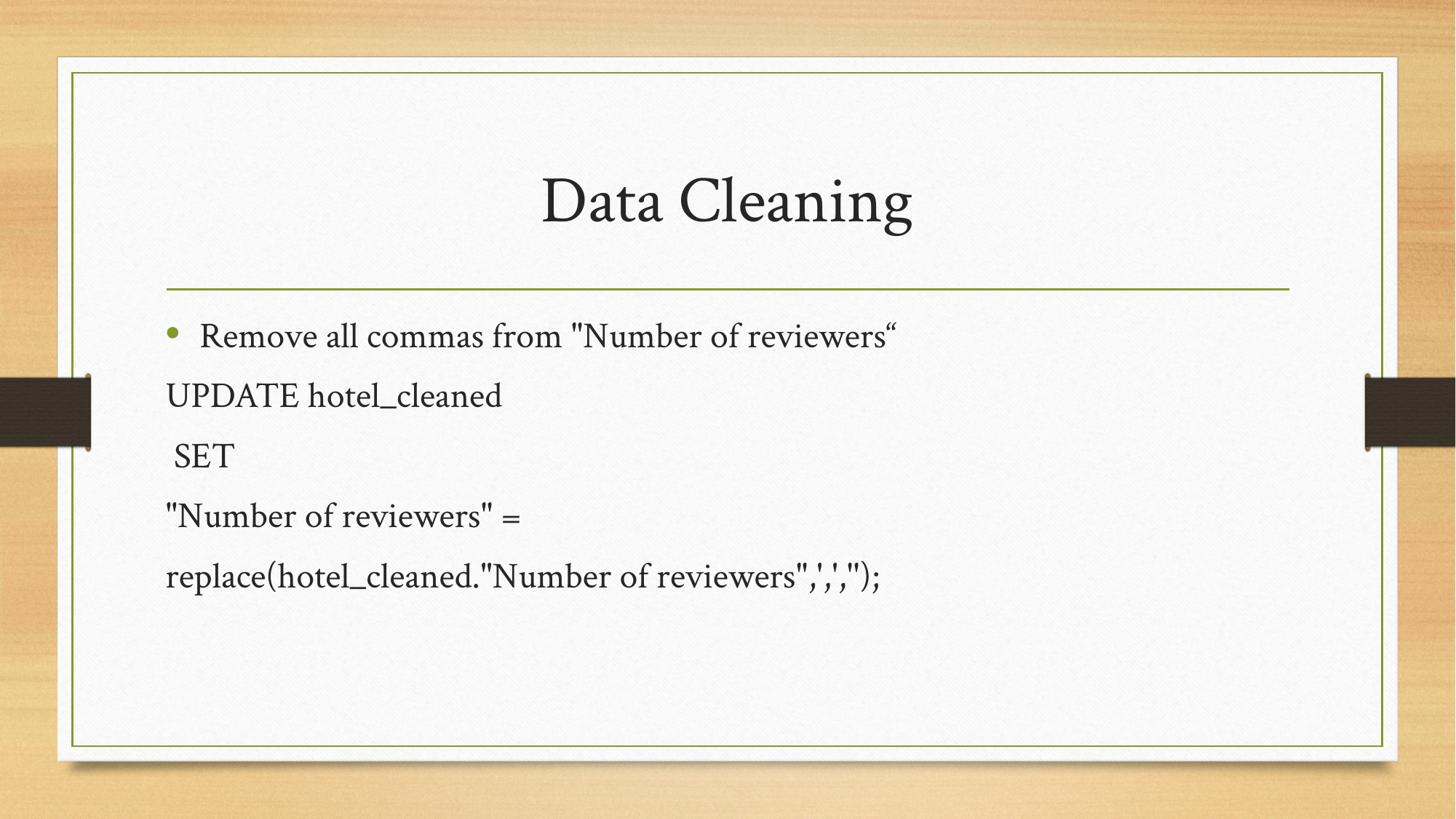

# Data Cleaning
Remove all commas from "Number of reviewers“
UPDATE hotel_cleaned
 SET
"Number of reviewers" =
replace(hotel_cleaned."Number of reviewers",',','');